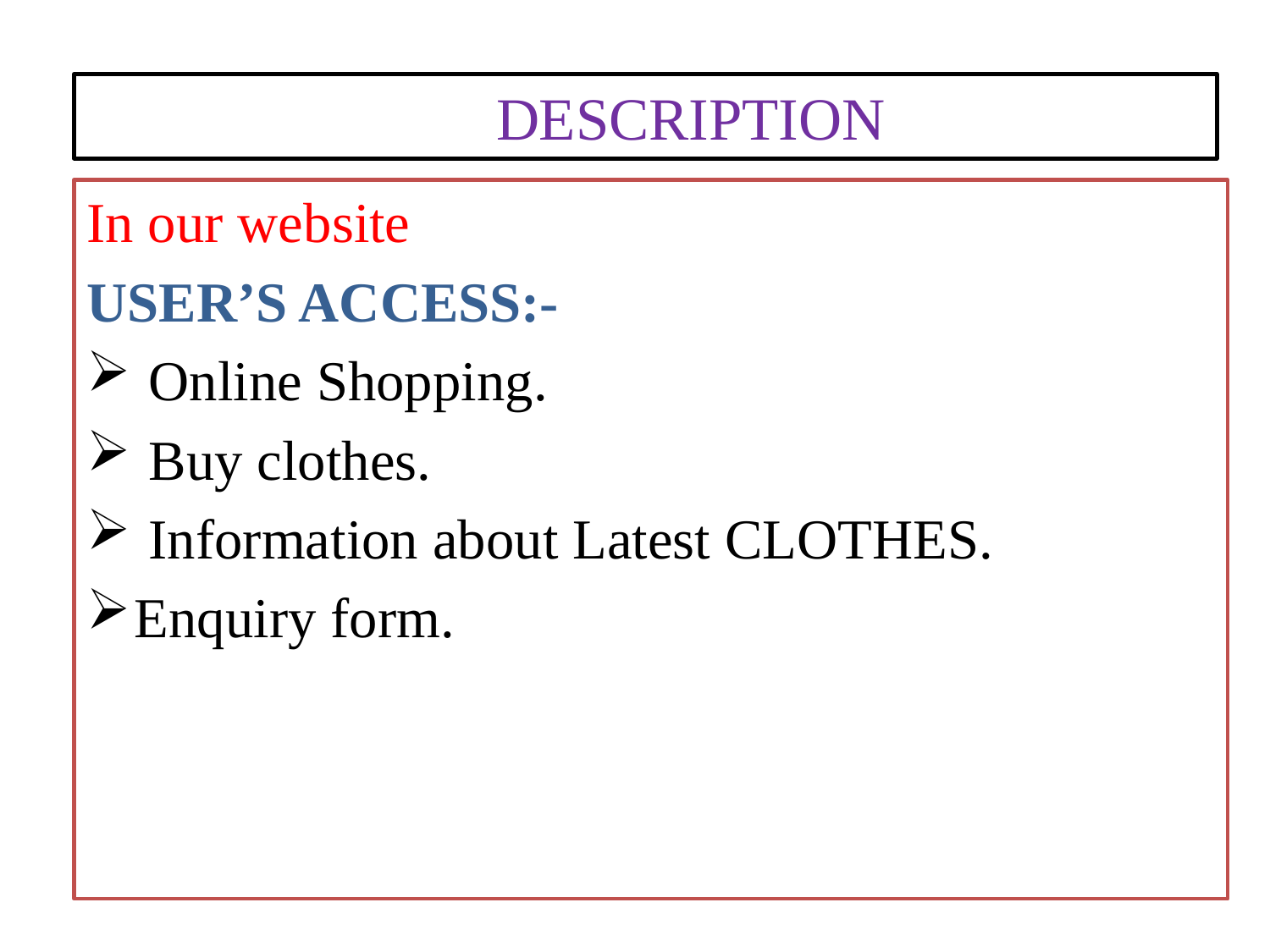

# DESCRIPTION
In our website
USER’S ACCESS:-
 Online Shopping.
 Buy clothes.
 Information about Latest CLOTHES.
Enquiry form.